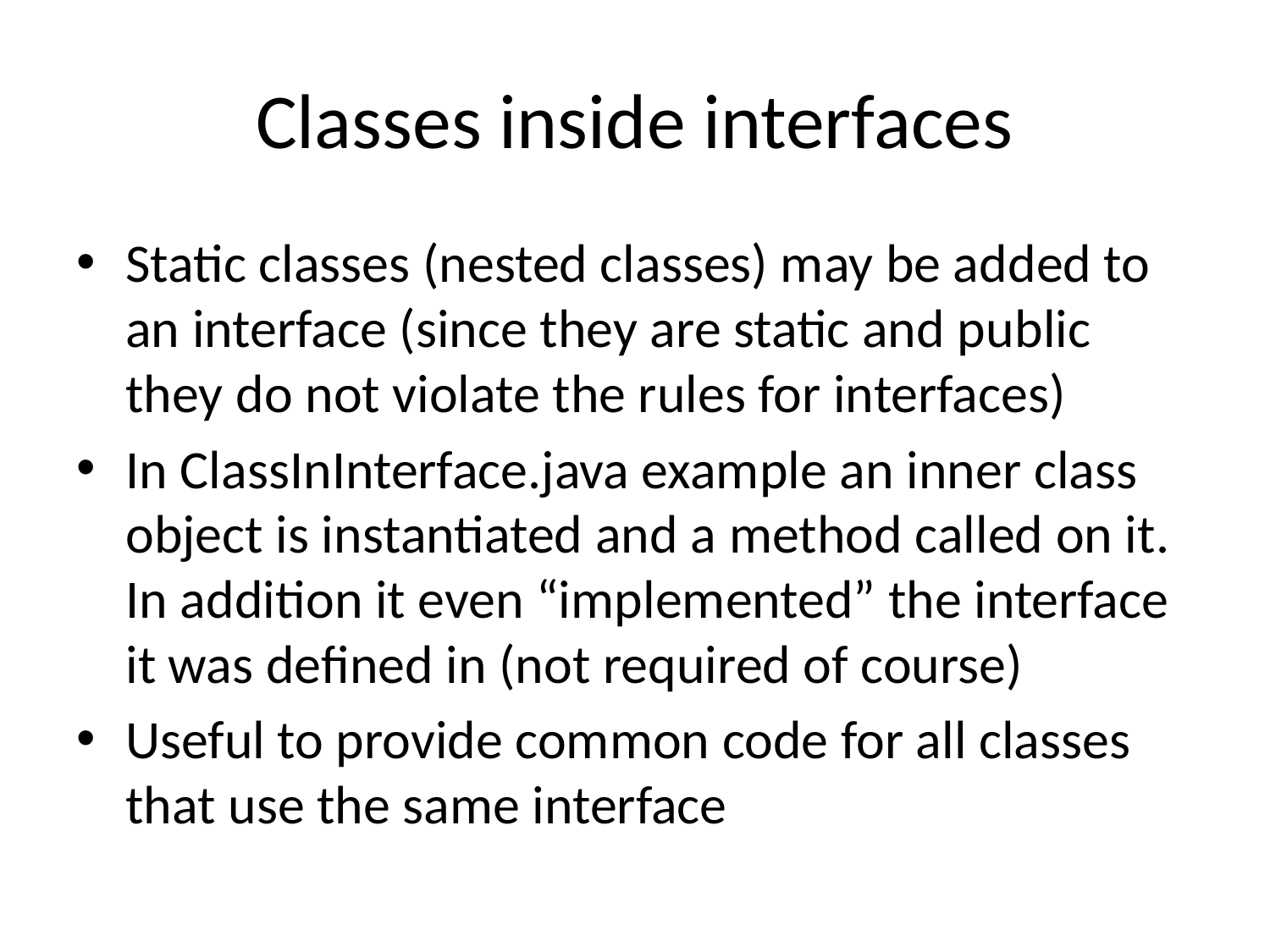

# Classes inside interfaces
Static classes (nested classes) may be added to an interface (since they are static and public they do not violate the rules for interfaces)
In ClassInInterface.java example an inner class object is instantiated and a method called on it. In addition it even “implemented” the interface it was defined in (not required of course)
Useful to provide common code for all classes that use the same interface